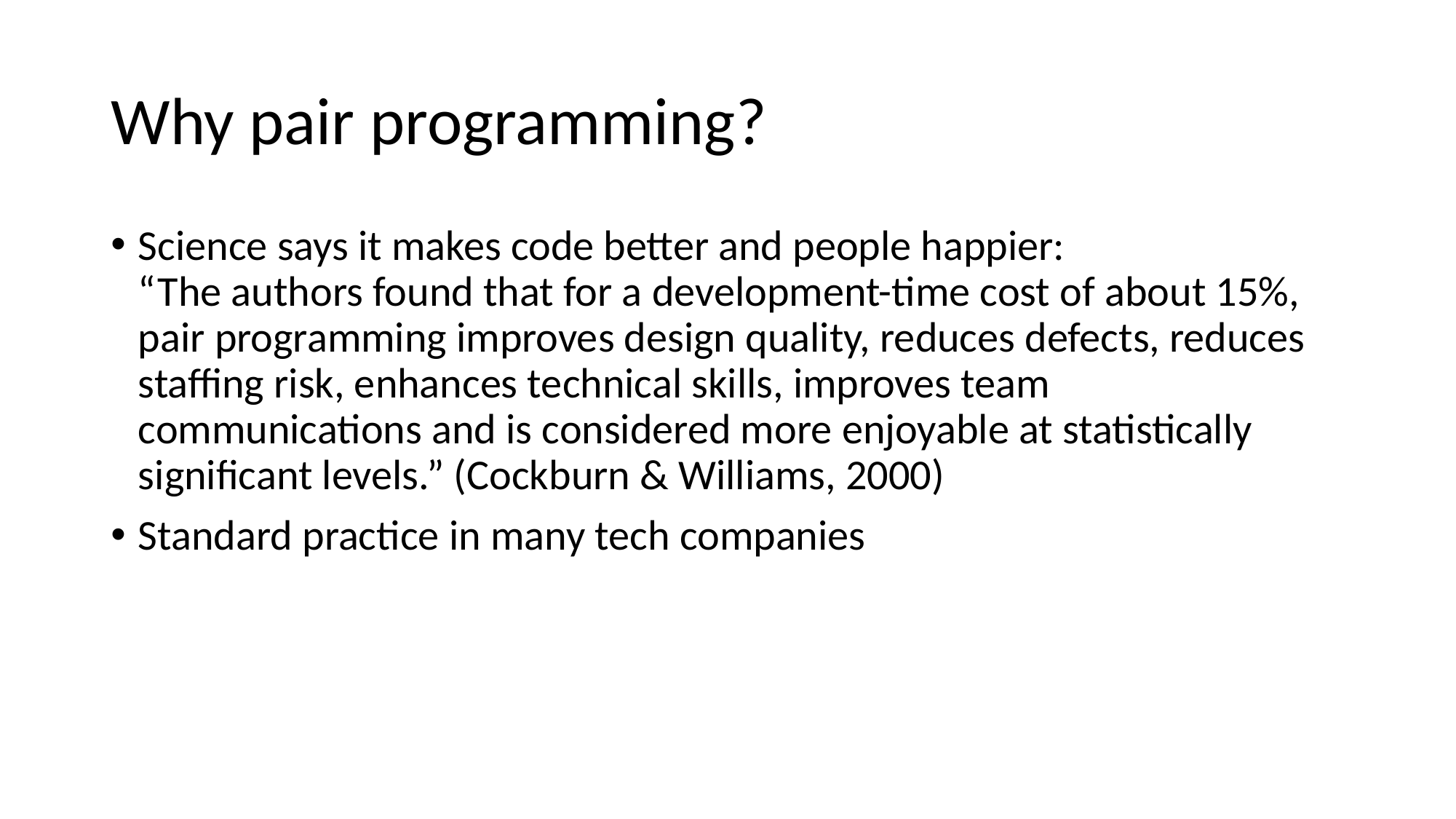

# Why pair programming?
Science says it makes code better and people happier:
“The authors found that for a development-time cost of about 15%, pair programming improves design quality, reduces defects, reduces staffing risk, enhances technical skills, improves team communications and is considered more enjoyable at statistically significant levels.” (Cockburn & Williams, 2000)
Standard practice in many tech companies